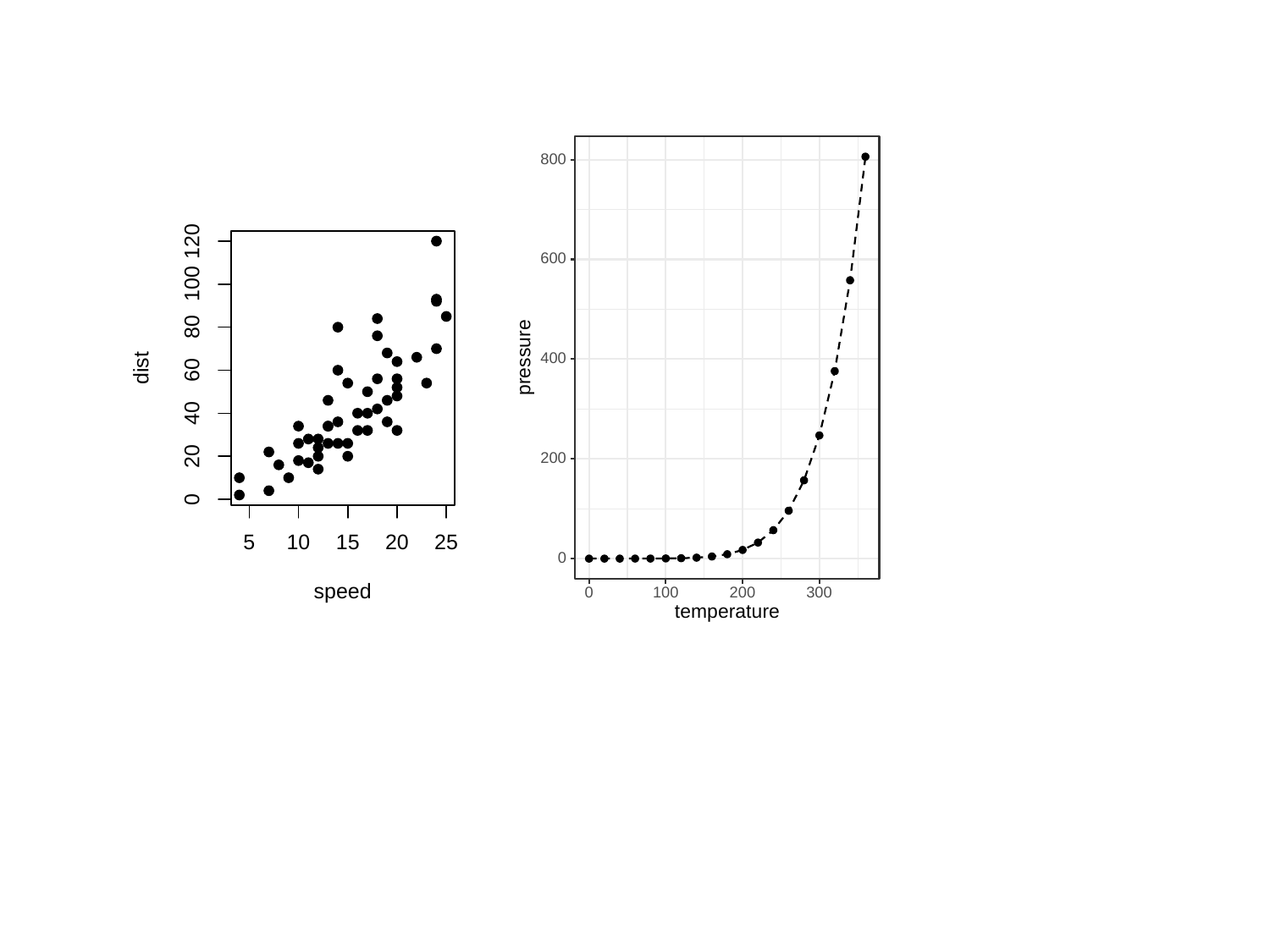

800

120

600

100

80

pressure

400

dist
60

40

20

200

0

10
15
20
25
5

0

speed
300
0
100
200
temperature